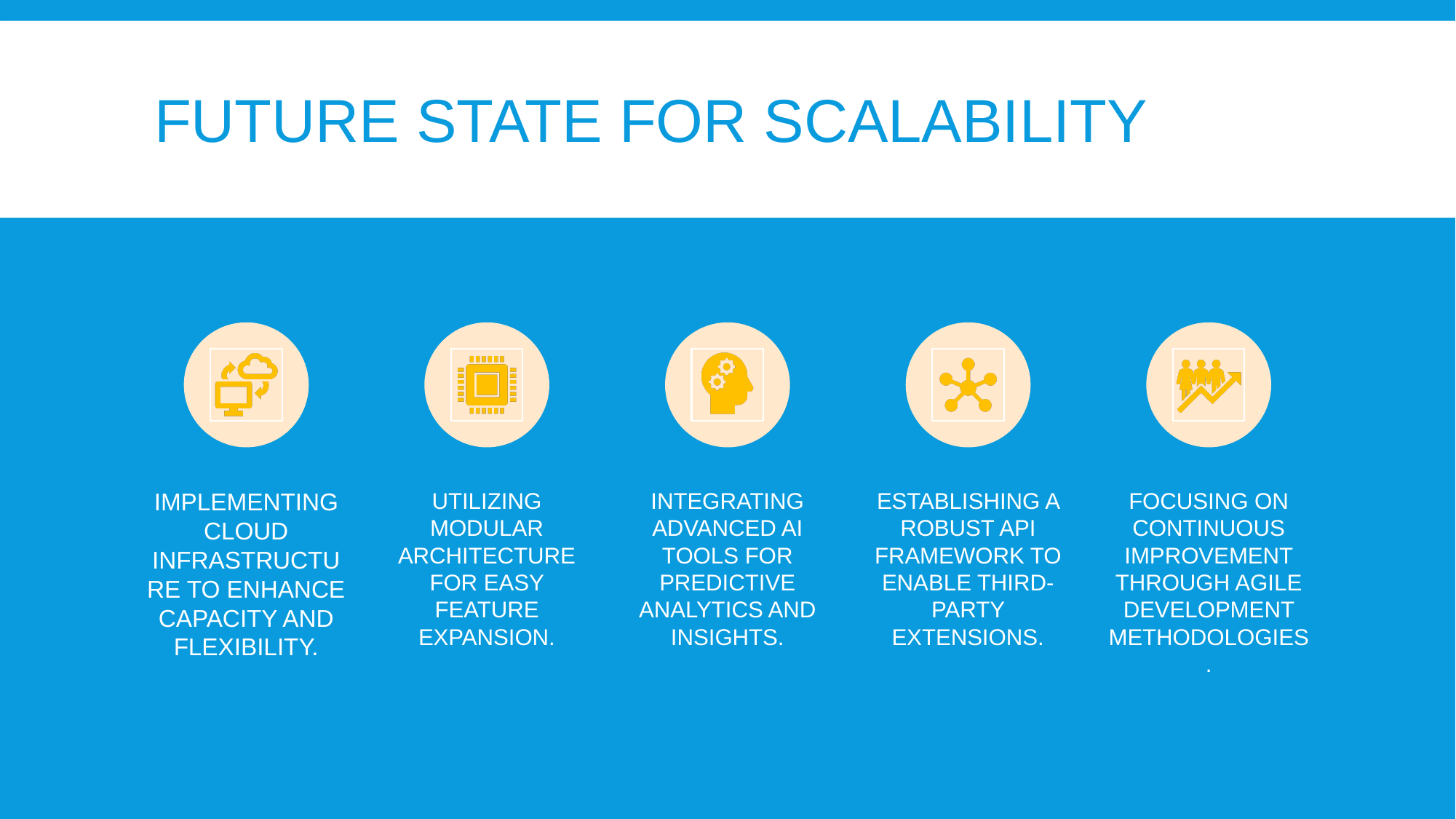

# Future State for Scalability
Implementing cloud infrastructure to enhance capacity and flexibility.
Utilizing modular architecture for easy feature expansion.
Integrating advanced AI tools for predictive analytics and insights.
Establishing a robust API framework to enable third-party extensions.
Focusing on continuous improvement through agile development methodologies.